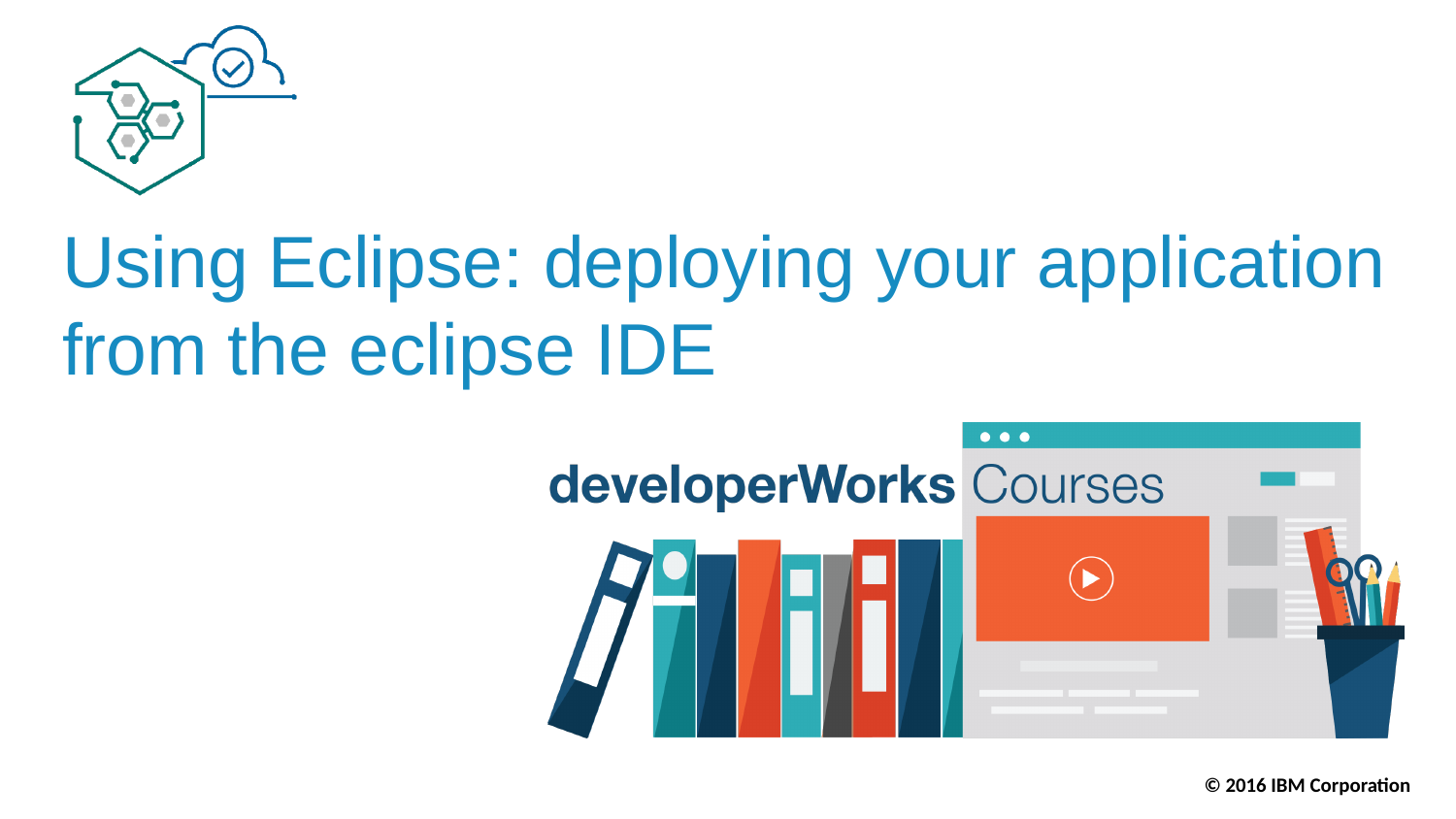

# Using Eclipse: deploying your application from the eclipse IDE